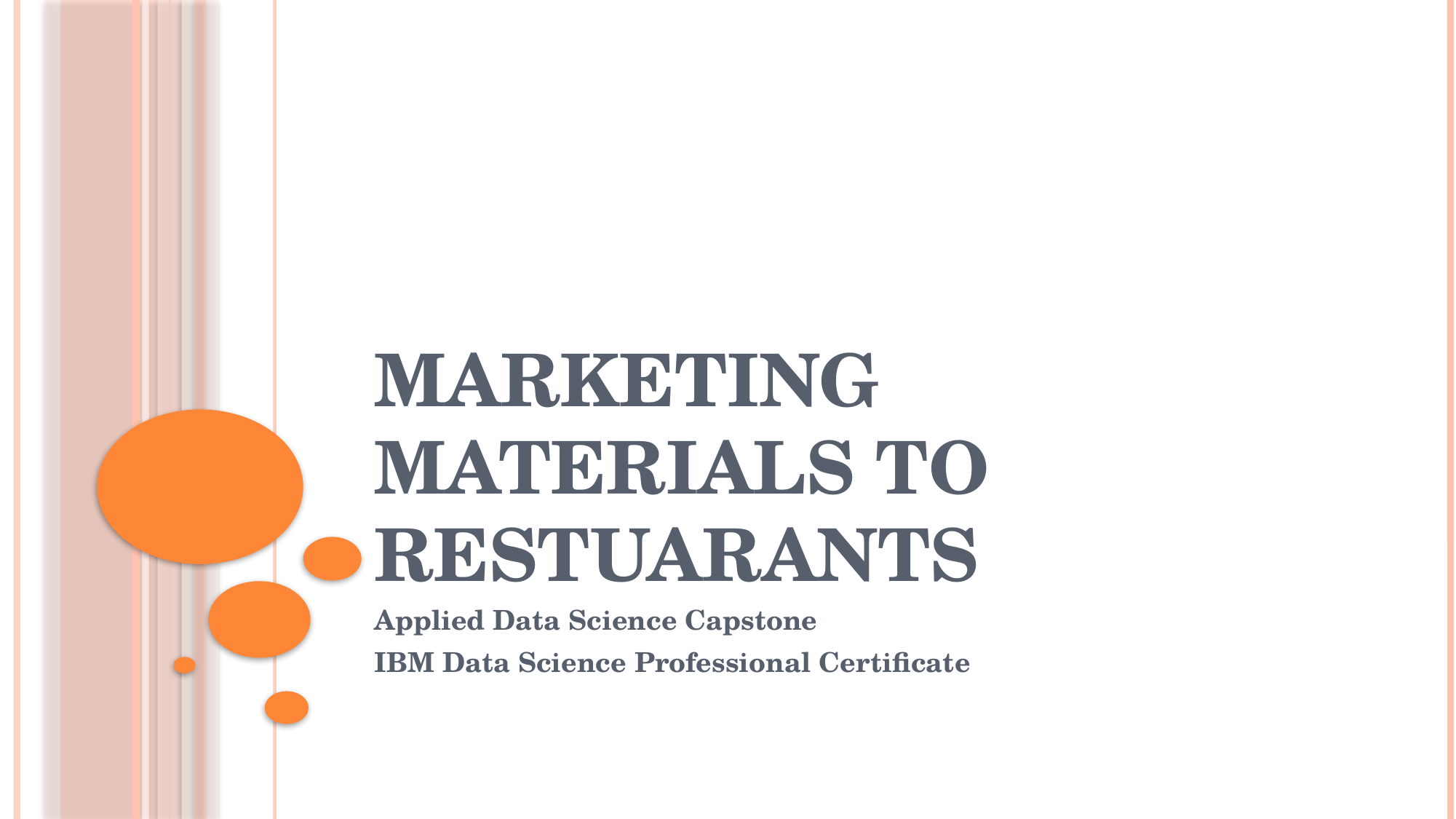

# Marketing materials to restuarants
Applied Data Science Capstone
IBM Data Science Professional Certificate